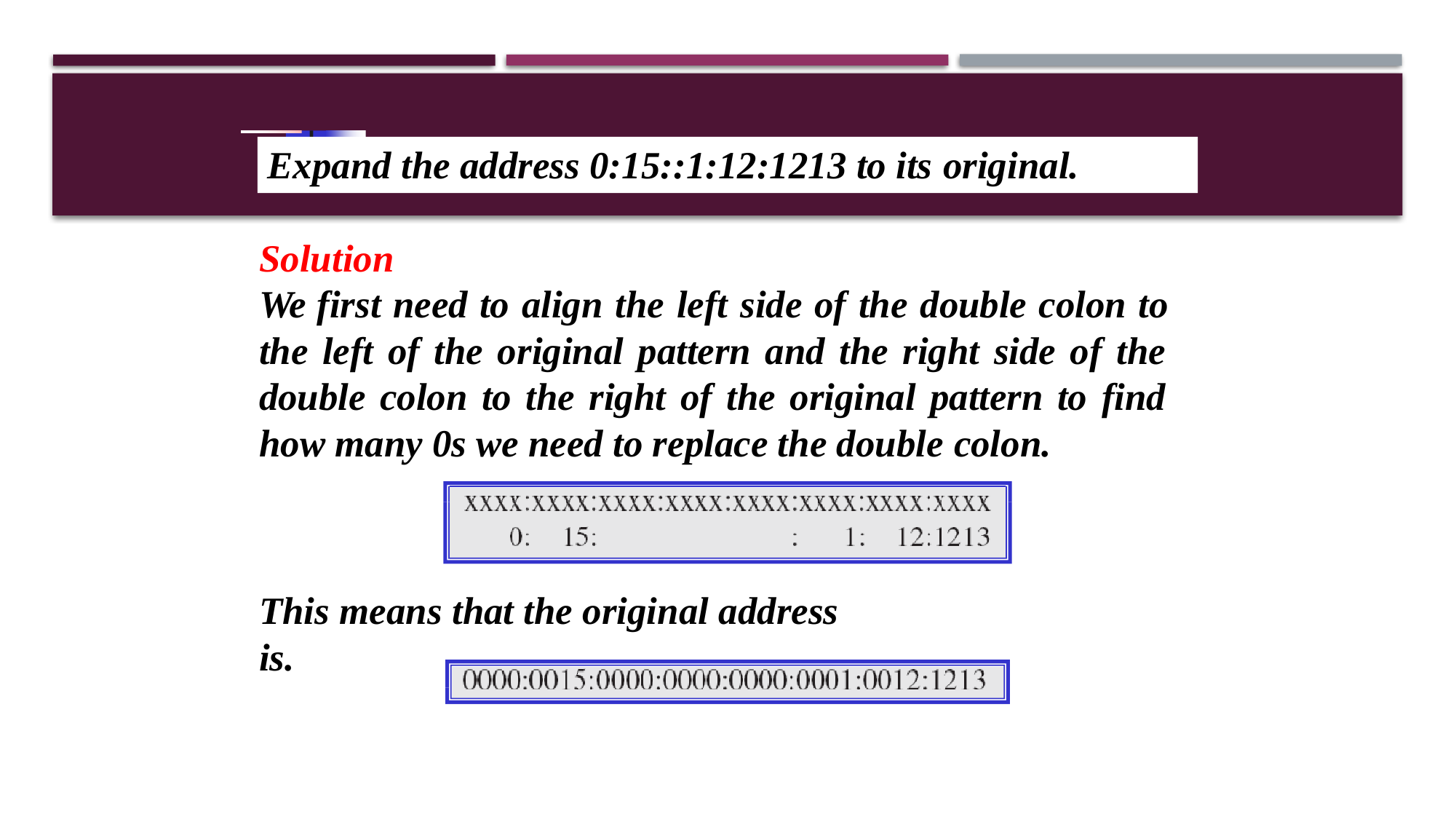

Expand the address 0:15::1:12:1213 to its original.

Solution
We first need to align the left side of the double colon to  the left of the original pattern and the right side of the  double colon to the right of the original pattern to find  how many 0s we need to replace the double colon.

This means that the original address is.

19.30